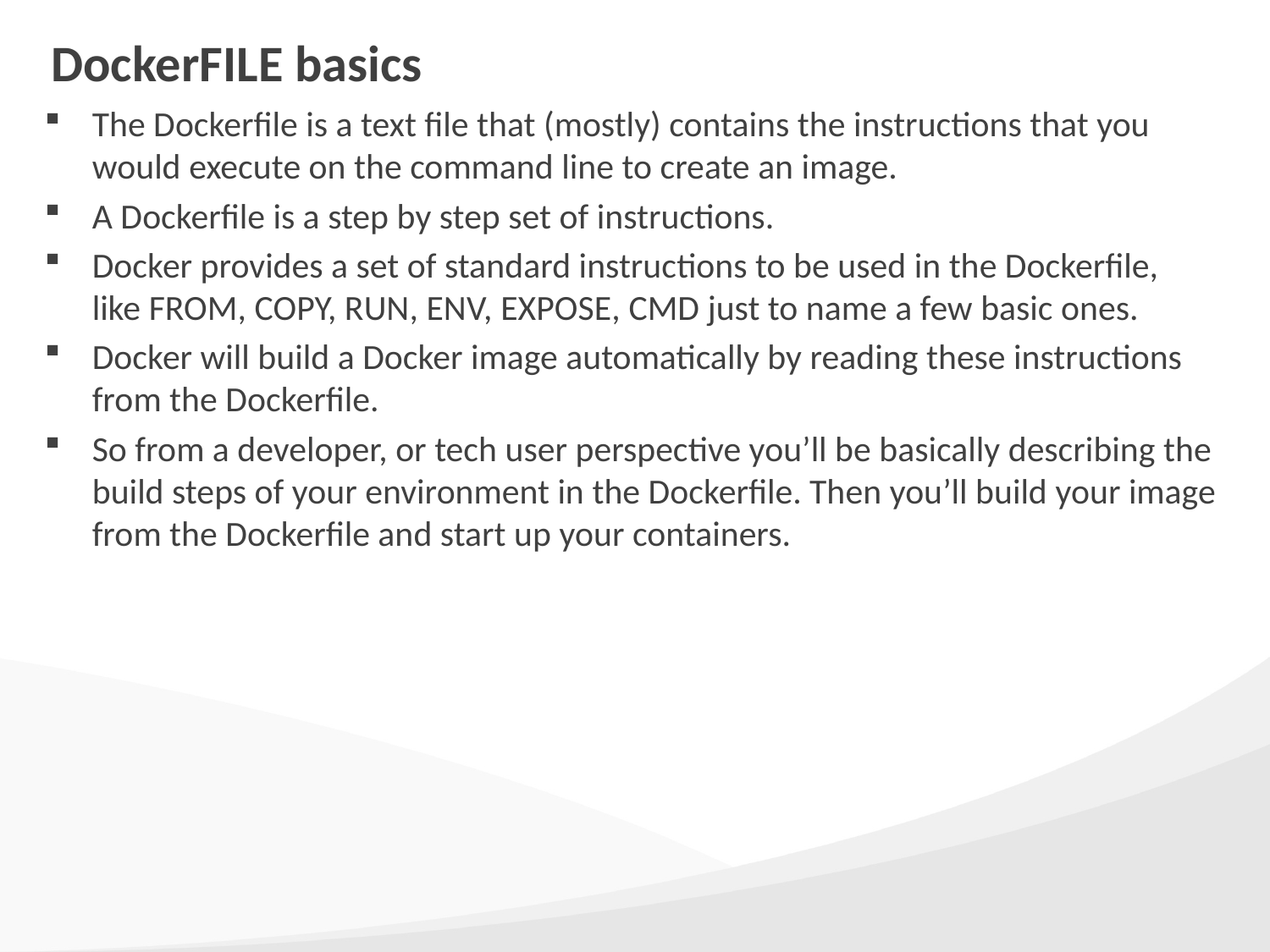

# DockerFILE basics
The Dockerfile is a text file that (mostly) contains the instructions that you would execute on the command line to create an image.
A Dockerfile is a step by step set of instructions.
Docker provides a set of standard instructions to be used in the Dockerfile, like FROM, COPY, RUN, ENV, EXPOSE, CMD just to name a few basic ones.
Docker will build a Docker image automatically by reading these instructions from the Dockerfile.
So from a developer, or tech user perspective you’ll be basically describing the build steps of your environment in the Dockerfile. Then you’ll build your image from the Dockerfile and start up your containers.